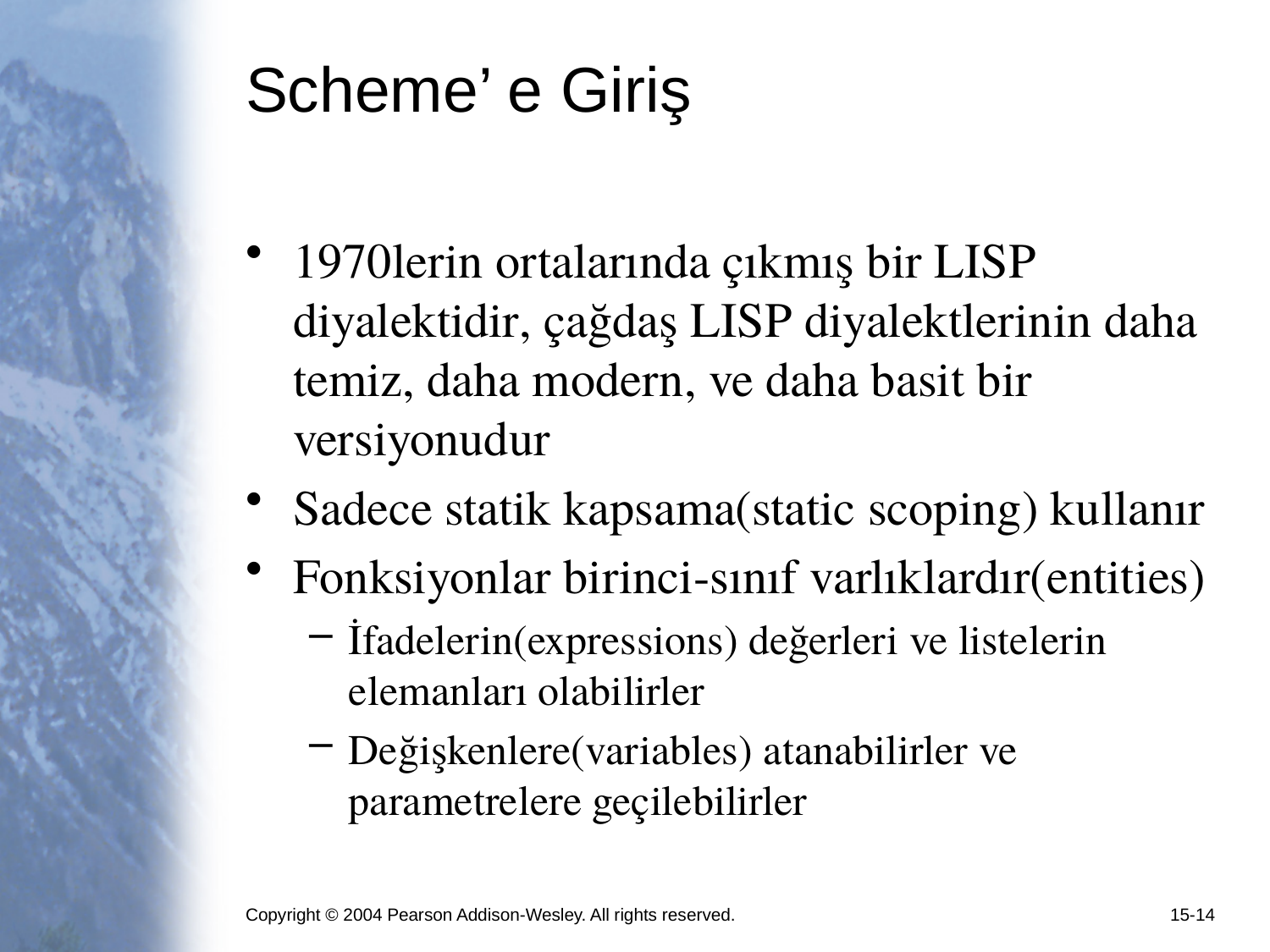

# Scheme’ e Giriş
1970lerin ortalarında çıkmış bir LISP diyalektidir, çağdaş LISP diyalektlerinin daha temiz, daha modern, ve daha basit bir versiyonudur
Sadece statik kapsama(static scoping) kullanır
Fonksiyonlar birinci-sınıf varlıklardır(entities)
İfadelerin(expressions) değerleri ve listelerin elemanları olabilirler
Değişkenlere(variables) atanabilirler ve parametrelere geçilebilirler
Copyright © 2004 Pearson Addison-Wesley. All rights reserved.
15-14